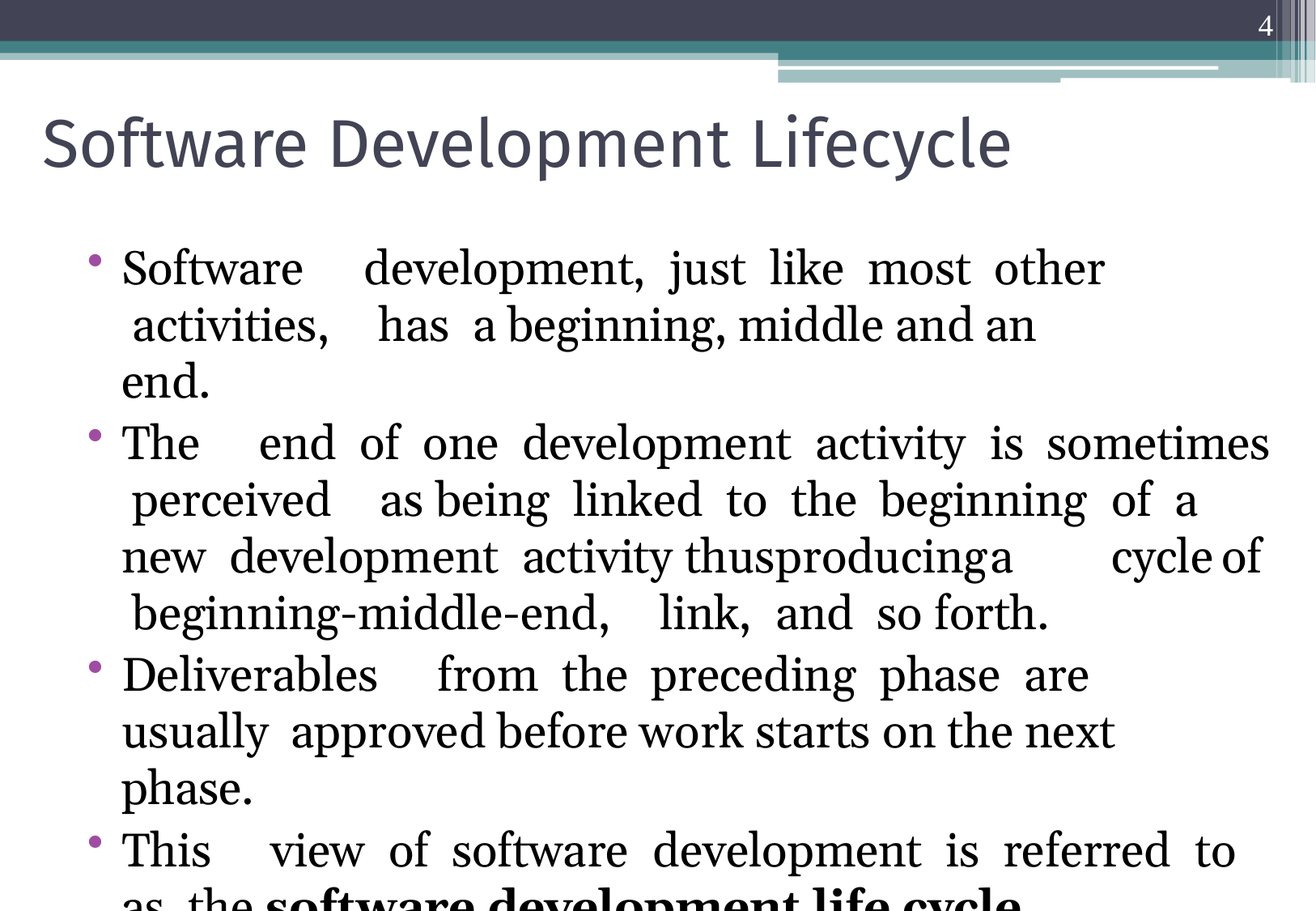

4
# Software Development Lifecycle
Software	development,	just	like	most	other  activities,		has	a beginning, middle and an end.
The	end	of	one	development	activity	is	sometimes  perceived		as being	linked	to		the		beginning	of	a	new  development	activity thus	producing	a		cycle	of  beginning-middle-end,	link,	and	so forth.
Deliverables	from	the	preceding	phase	are	usually  approved before work starts on the next phase.
This	view	of	software	development	is	referred	to	as  the software development life cycle.